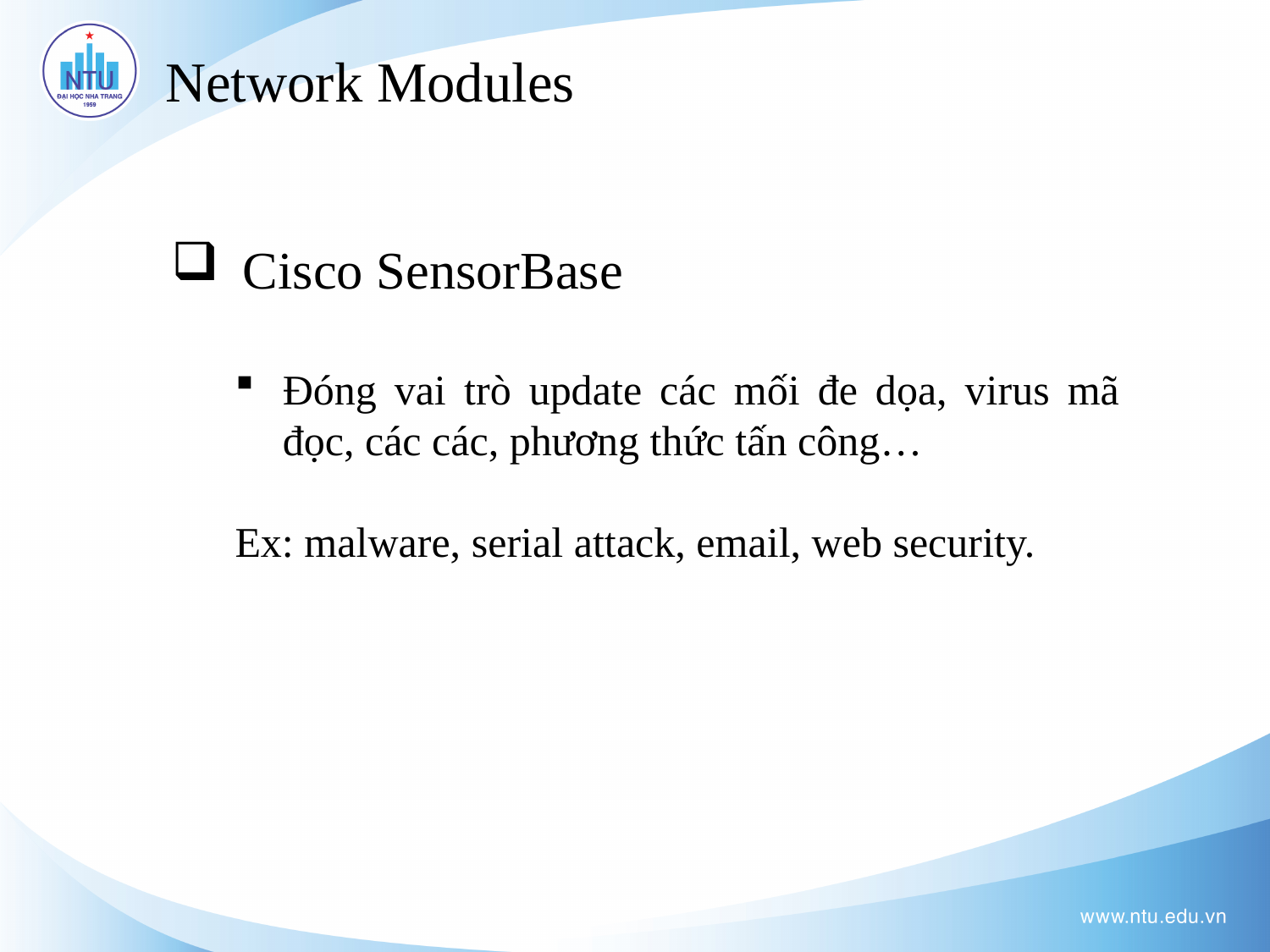

Network Modules
Cisco SensorBase

Đóng vai trò update các mối đe dọa, virus mã đọc, các các, phương thức tấn công…

Ex: malware, serial attack, email, web security.